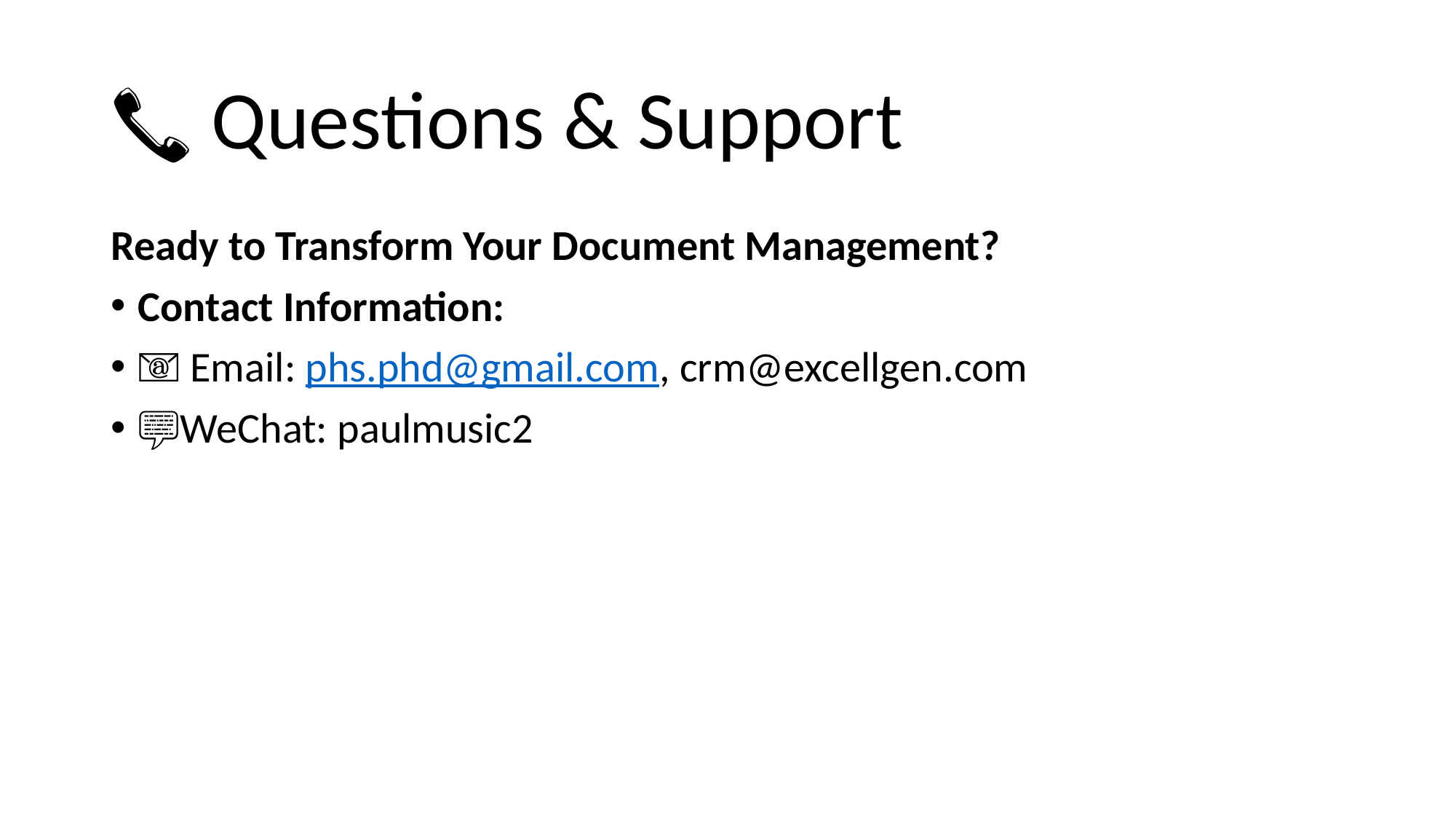

# 📞 Questions & Support
Ready to Transform Your Document Management?
Contact Information:
📧 Email: phs.phd@gmail.com, crm@excellgen.com
💬WeChat: paulmusic2